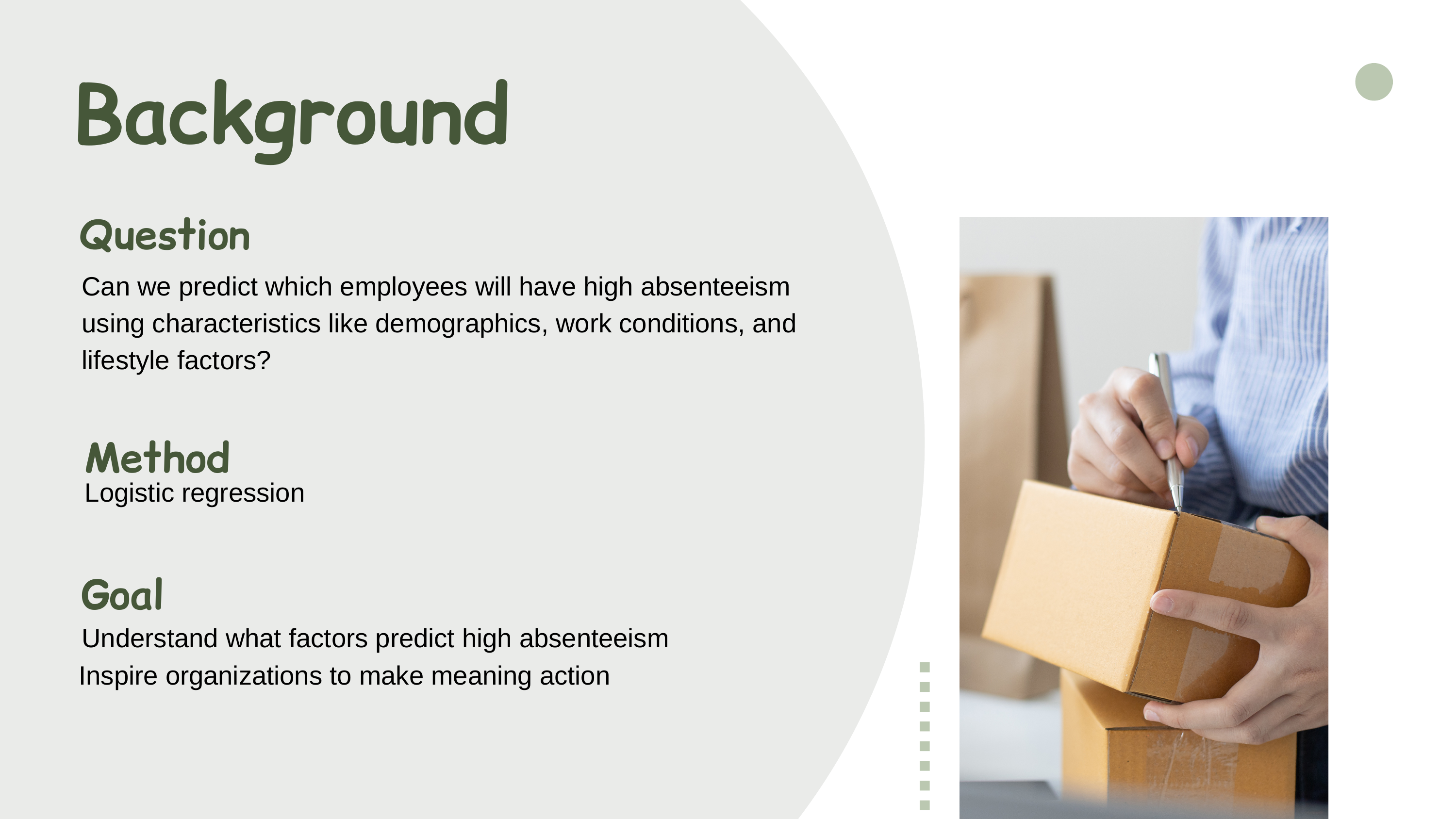

Background

Question

Can we predict which employees will have high absenteeism using characteristics like demographics, work conditions, and lifestyle factors?
Method
Logistic regression
Goal
Understand what factors predict high absenteeism
Inspire organizations to make meaning action